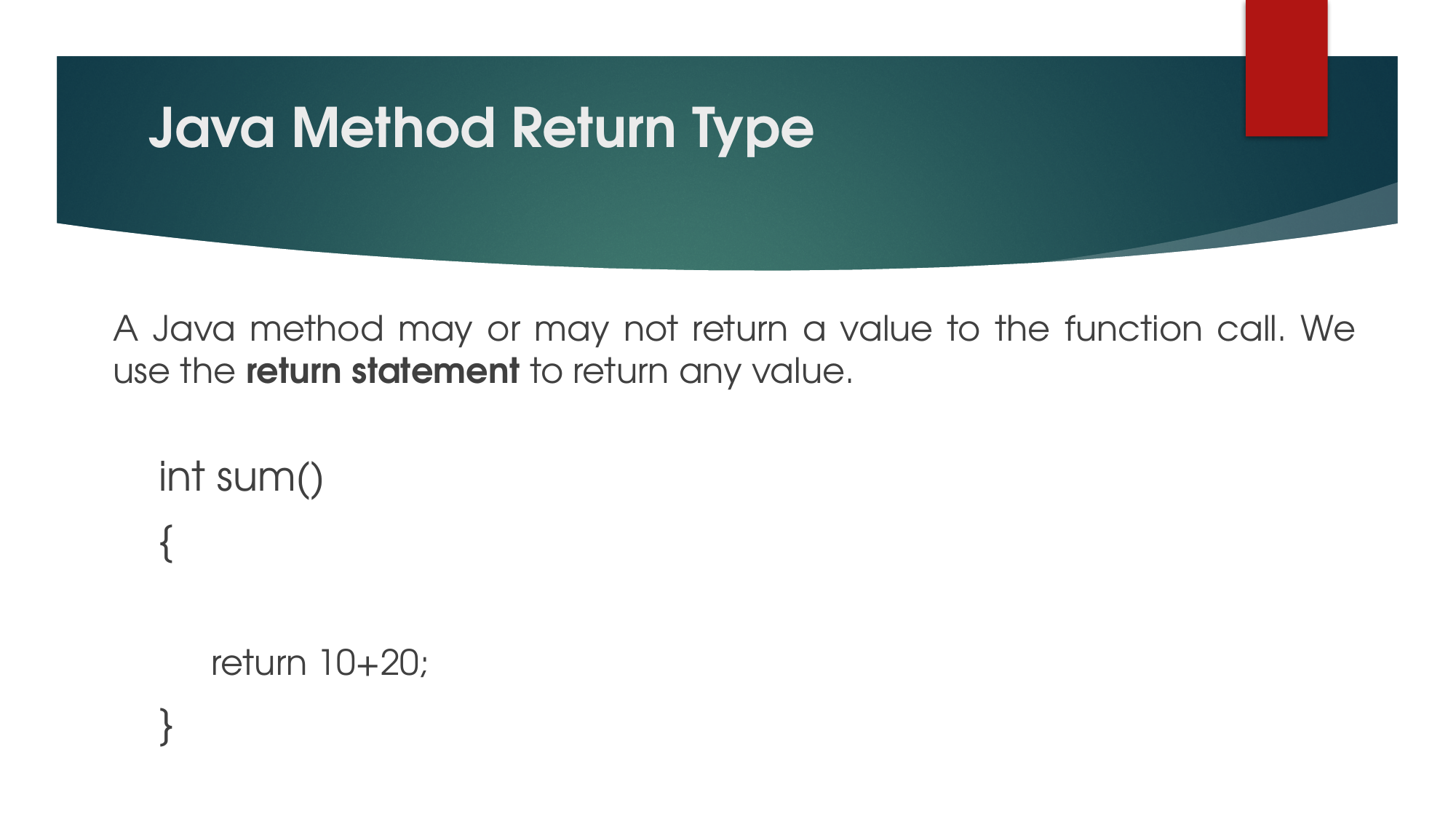

# Java Method Return Type
A Java method may or may not return a value to the function call. We use the return statement to return any value.

int sum()
{

return 10+20;
}